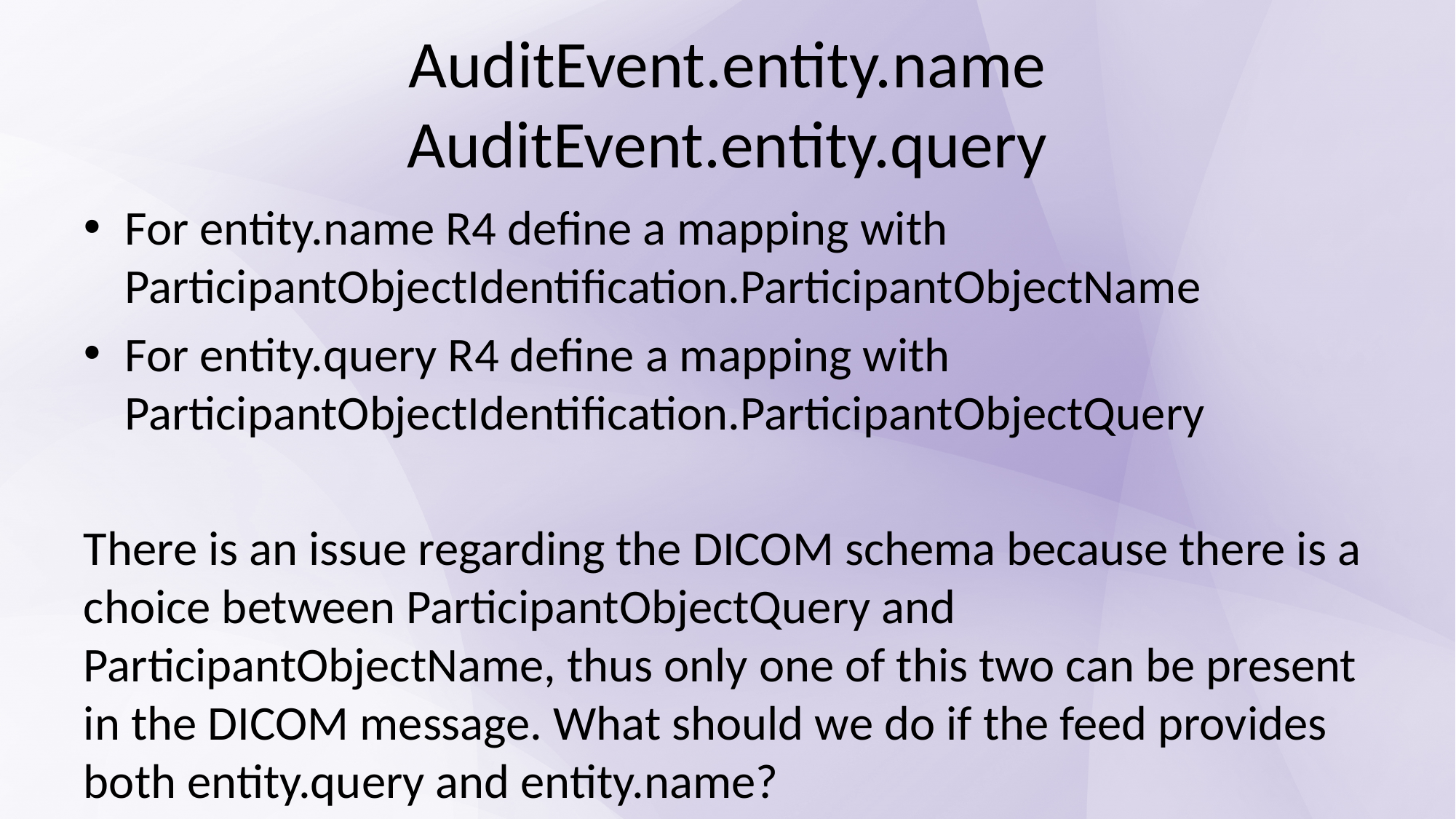

# AuditEvent.entity.name AuditEvent.entity.query
For entity.name R4 define a mapping with ParticipantObjectIdentification.ParticipantObjectName
For entity.query R4 define a mapping with ParticipantObjectIdentification.ParticipantObjectQuery

There is an issue regarding the DICOM schema because there is a choice between ParticipantObjectQuery and ParticipantObjectName, thus only one of this two can be present in the DICOM message. What should we do if the feed provides both entity.query and entity.name?